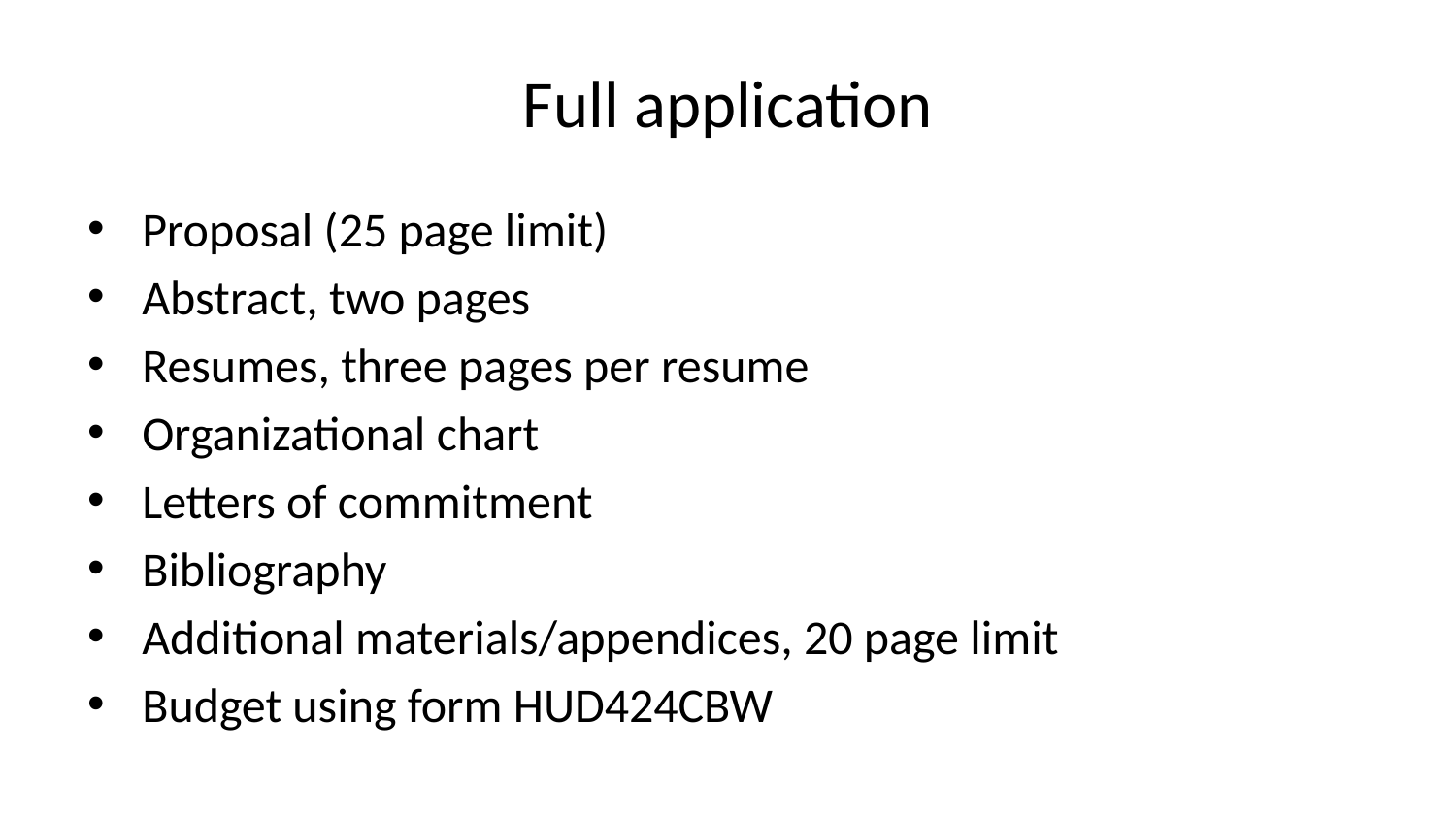

# Full application
Proposal (25 page limit)
Abstract, two pages
Resumes, three pages per resume
Organizational chart
Letters of commitment
Bibliography
Additional materials/appendices, 20 page limit
Budget using form HUD424CBW